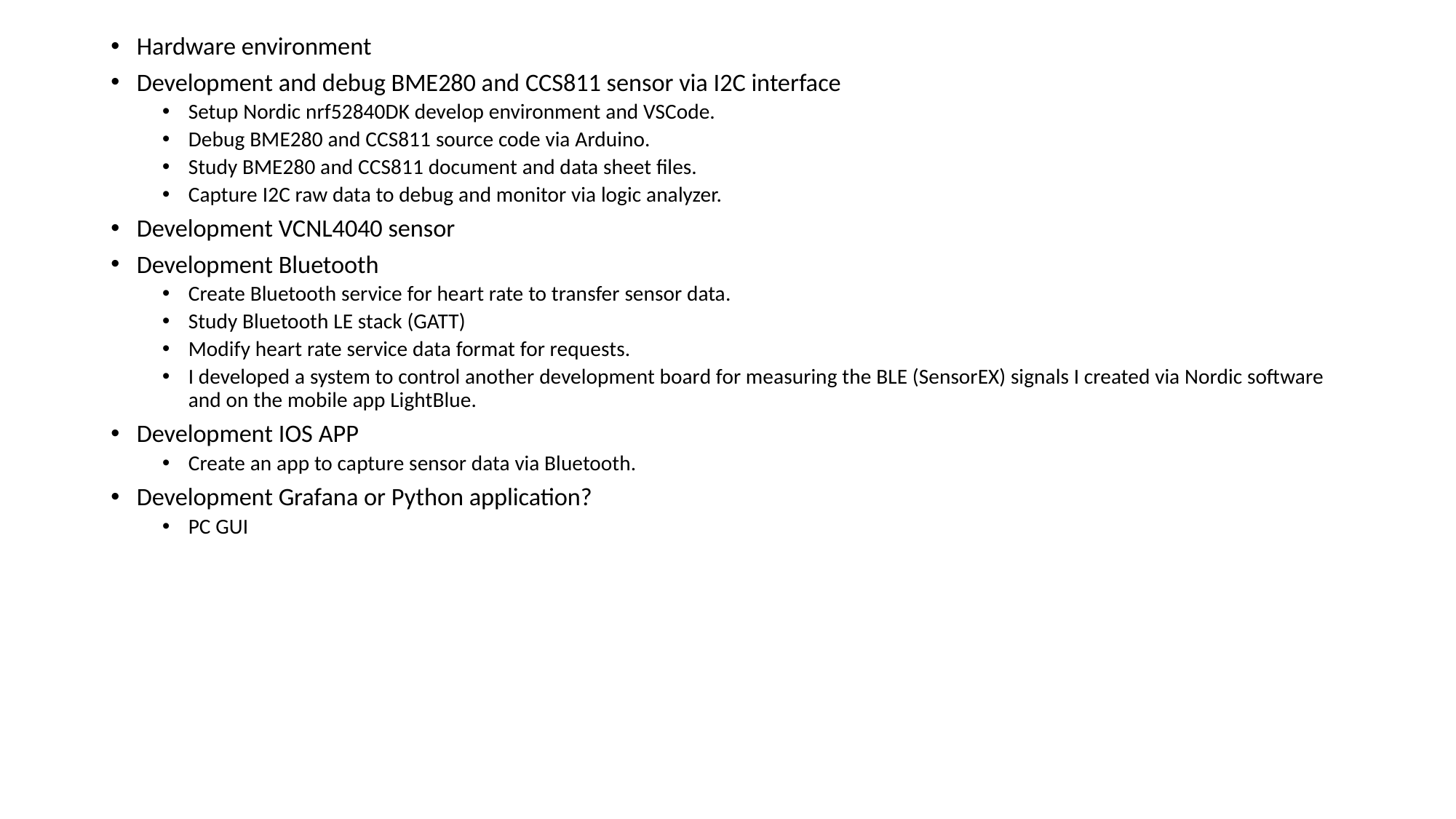

Hardware environment
Development and debug BME280 and CCS811 sensor via I2C interface
Setup Nordic nrf52840DK develop environment and VSCode.
Debug BME280 and CCS811 source code via Arduino.
Study BME280 and CCS811 document and data sheet files.
Capture I2C raw data to debug and monitor via logic analyzer.
Development VCNL4040 sensor
Development Bluetooth
Create Bluetooth service for heart rate to transfer sensor data.
Study Bluetooth LE stack (GATT)
Modify heart rate service data format for requests.
I developed a system to control another development board for measuring the BLE (SensorEX) signals I created via Nordic software and on the mobile app LightBlue.
Development IOS APP
Create an app to capture sensor data via Bluetooth.
Development Grafana or Python application?
PC GUI